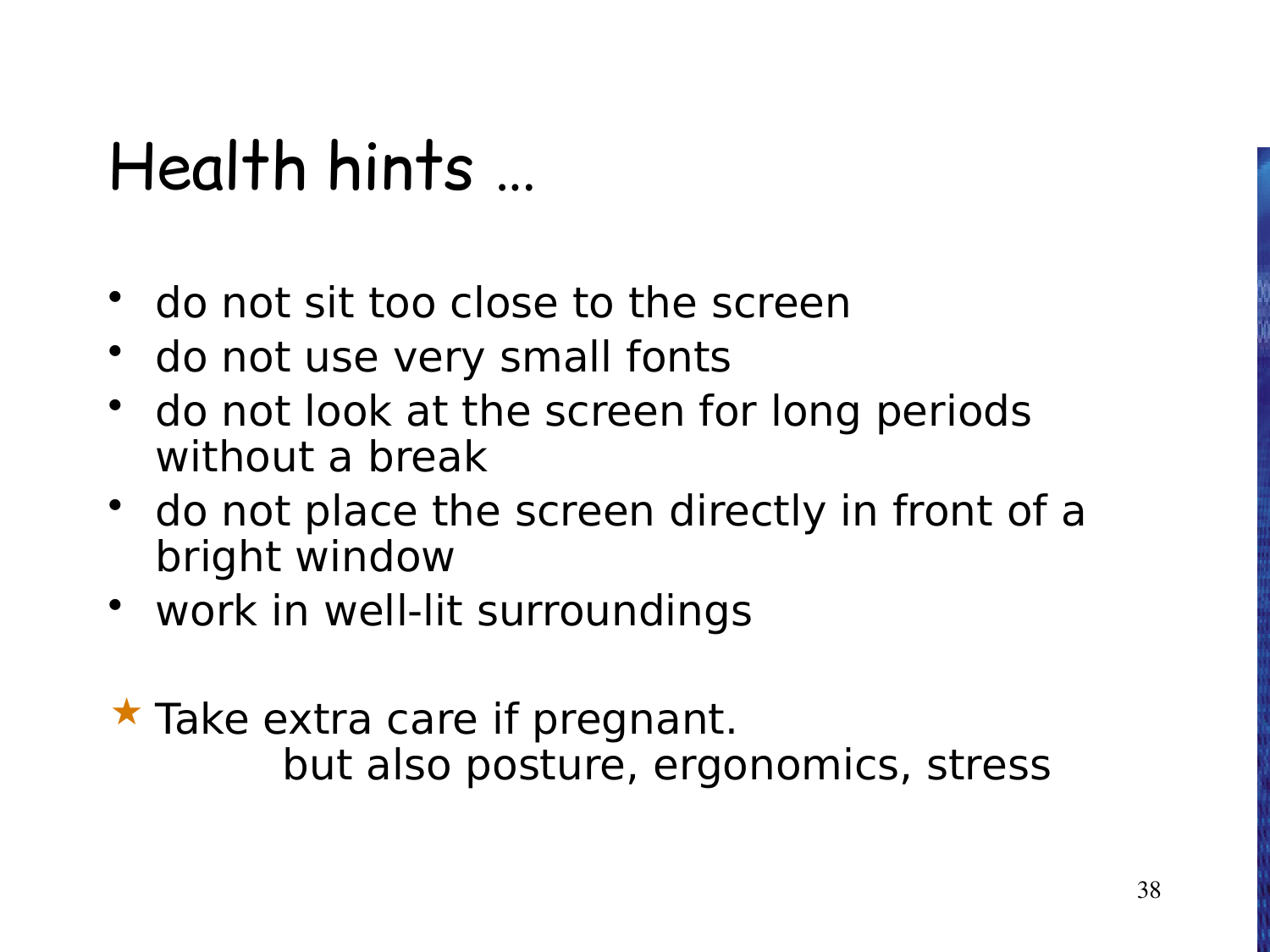

# Health hints …
do not sit too close to the screen
do not use very small fonts
do not look at the screen for long periods without a break
do not place the screen directly in front of a bright window
work in well-lit surroundings

Take extra care if pregnant.
	but also posture, ergonomics, stress
38